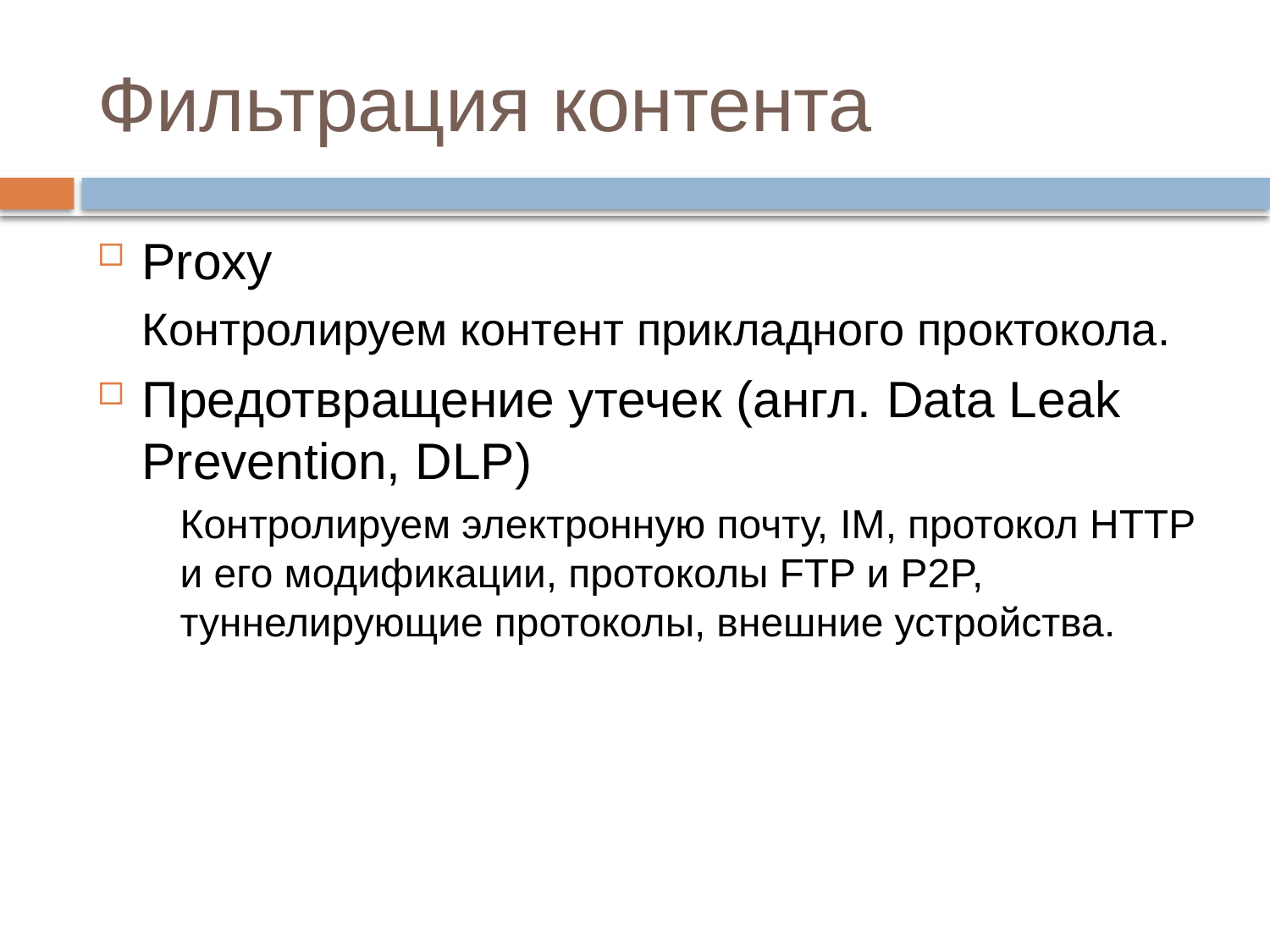

# Фильтрация контента
Proxy
Контролируем контент прикладного проктокола.
Предотвращение утечек (англ. Data Leak Prevention, DLP)
Контролируем электронную почту, IM, протокол HTTP и его модификации, протоколы FTP и P2P, туннелирующие протоколы, внешние устройства.